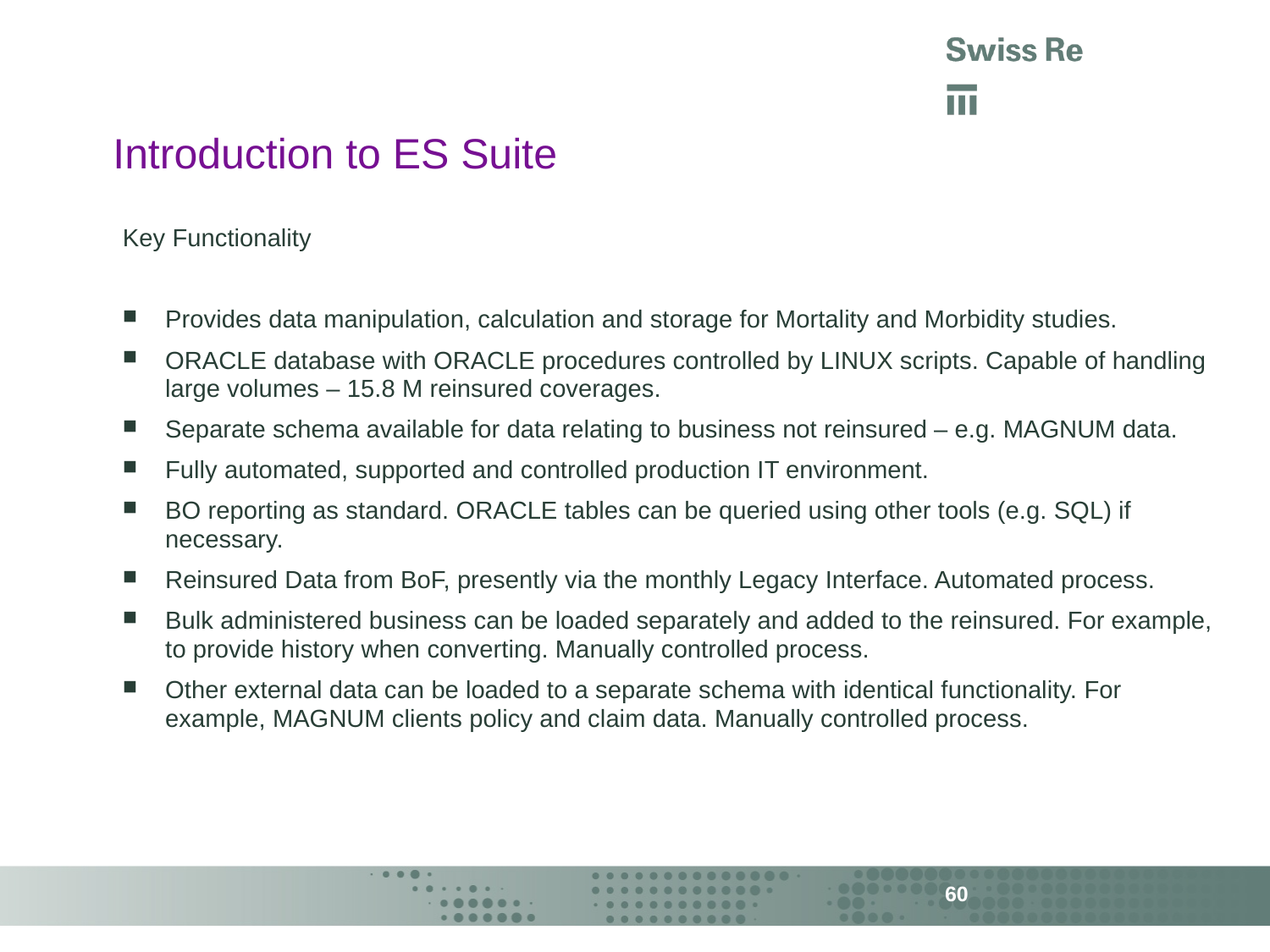

# Introduction to ES Suite
Key Functionality

Provides data manipulation, calculation and storage for Mortality and Morbidity studies.
ORACLE database with ORACLE procedures controlled by LINUX scripts. Capable of handling large volumes – 15.8 M reinsured coverages.
Separate schema available for data relating to business not reinsured – e.g. MAGNUM data.
Fully automated, supported and controlled production IT environment.
BO reporting as standard. ORACLE tables can be queried using other tools (e.g. SQL) if necessary.
Reinsured Data from BoF, presently via the monthly Legacy Interface. Automated process.
Bulk administered business can be loaded separately and added to the reinsured. For example, to provide history when converting. Manually controlled process.
Other external data can be loaded to a separate schema with identical functionality. For example, MAGNUM clients policy and claim data. Manually controlled process.

60